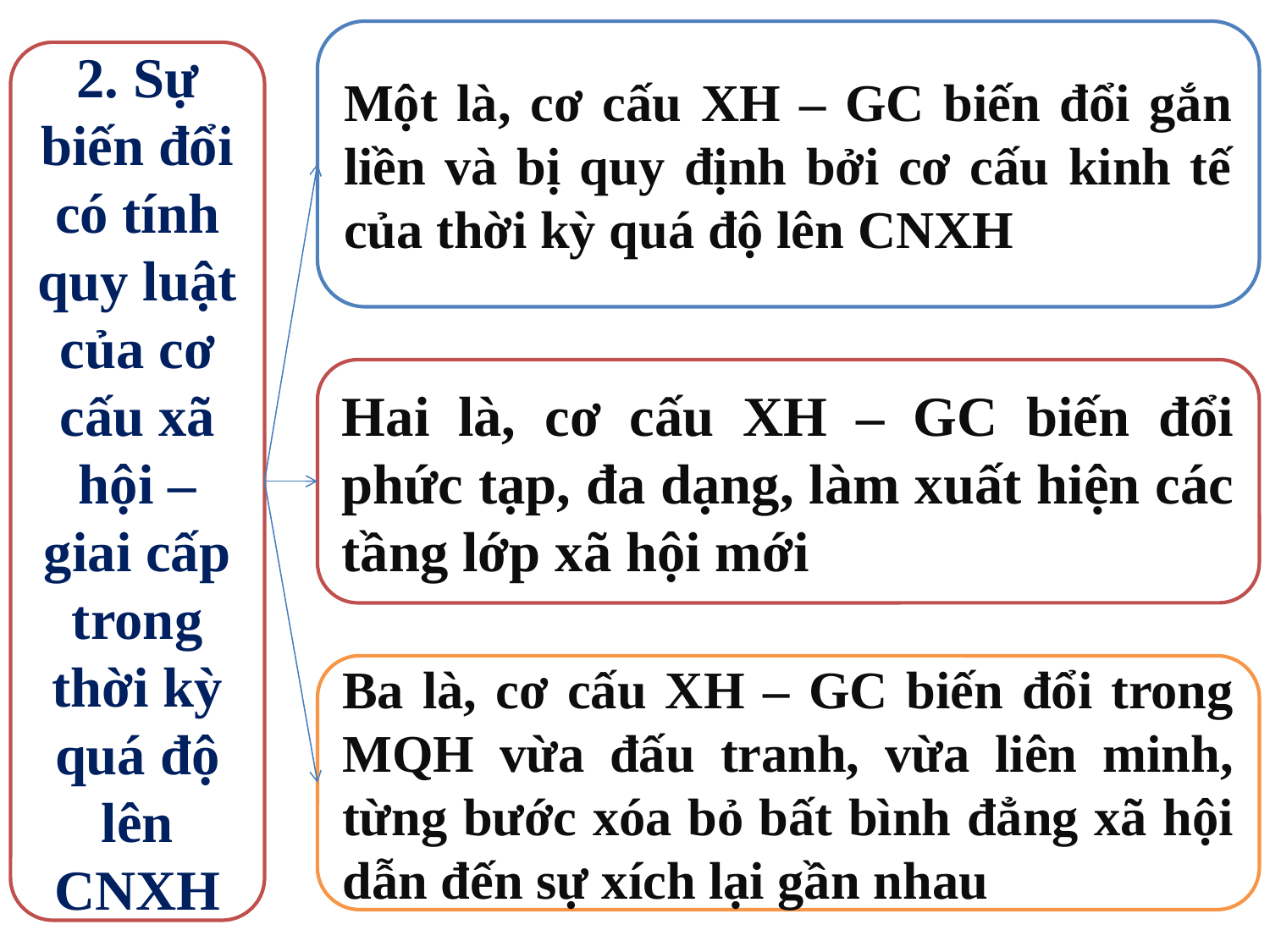

Một là, cơ cấu XH – GC biến đổi gắn liền và bị quy định bởi cơ cấu kinh tế của thời kỳ quá độ lên CNXH
2. Sự biến đổi có tính quy luật của cơ cấu xã hội – giai cấp trong thời kỳ quá độ lên CNXH
Hai là, cơ cấu XH – GC biến đổi phức tạp, đa dạng, làm xuất hiện các tầng lớp xã hội mới
Ba là, cơ cấu XH – GC biến đổi trong MQH vừa đấu tranh, vừa liên minh, từng bước xóa bỏ bất bình đẳng xã hội dẫn đến sự xích lại gần nhau